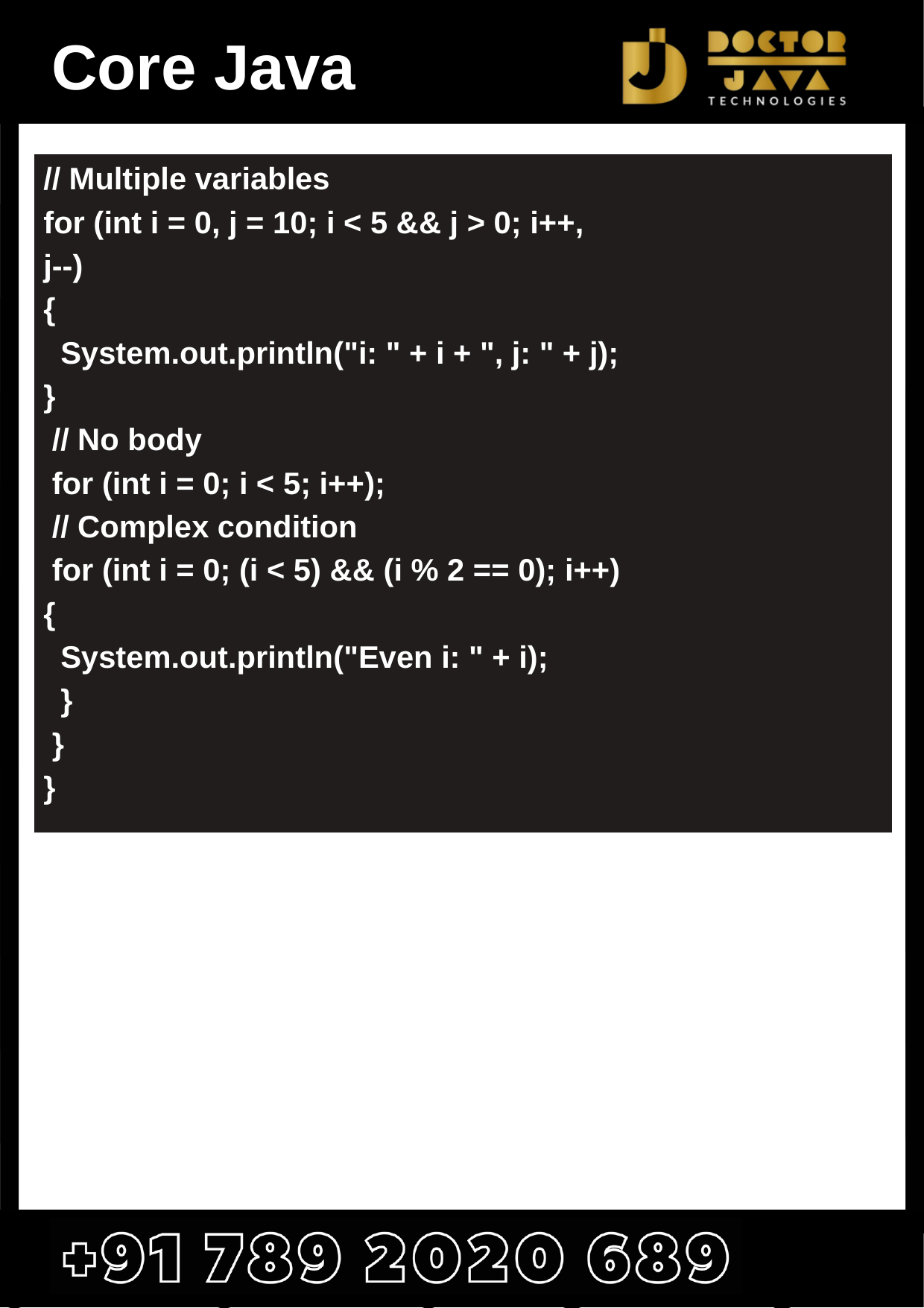

Core Java

// Multiple variables
for (int i = 0, j = 10; i < 5 && j > 0; i++,
j--)
{
  System.out.println("i: " + i + ", j: " + j);
}
 // No body
 for (int i = 0; i < 5; i++);
 // Complex condition
 for (int i = 0; (i < 5) && (i % 2 == 0); i++)
{
  System.out.println("Even i: " + i);
  }
 }
}